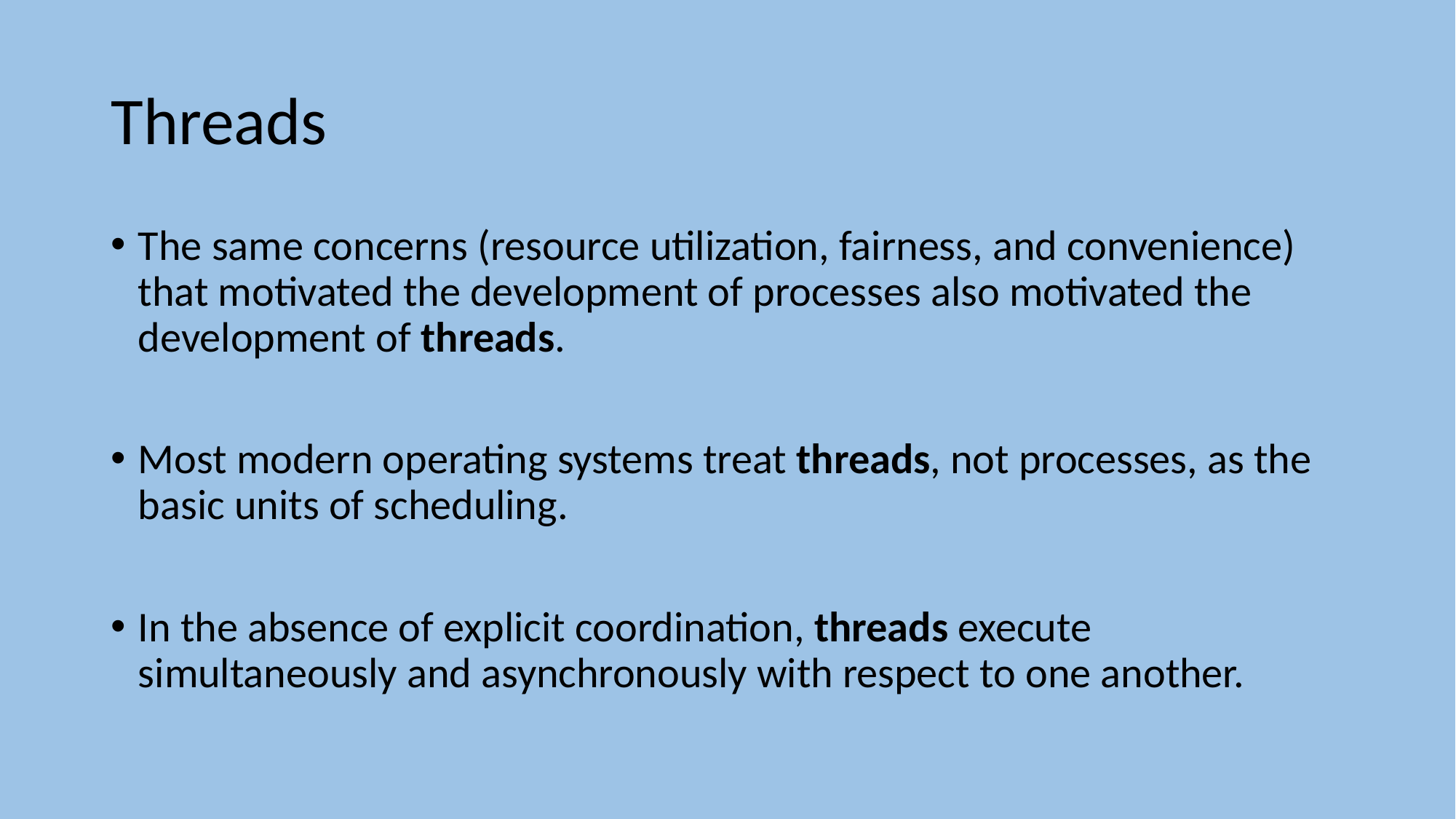

# Threads
The same concerns (resource utilization, fairness, and convenience) that motivated the development of processes also motivated the development of threads.

Most modern operating systems treat threads, not processes, as the basic units of scheduling.

In the absence of explicit coordination, threads execute simultaneously and asynchronously with respect to one another.